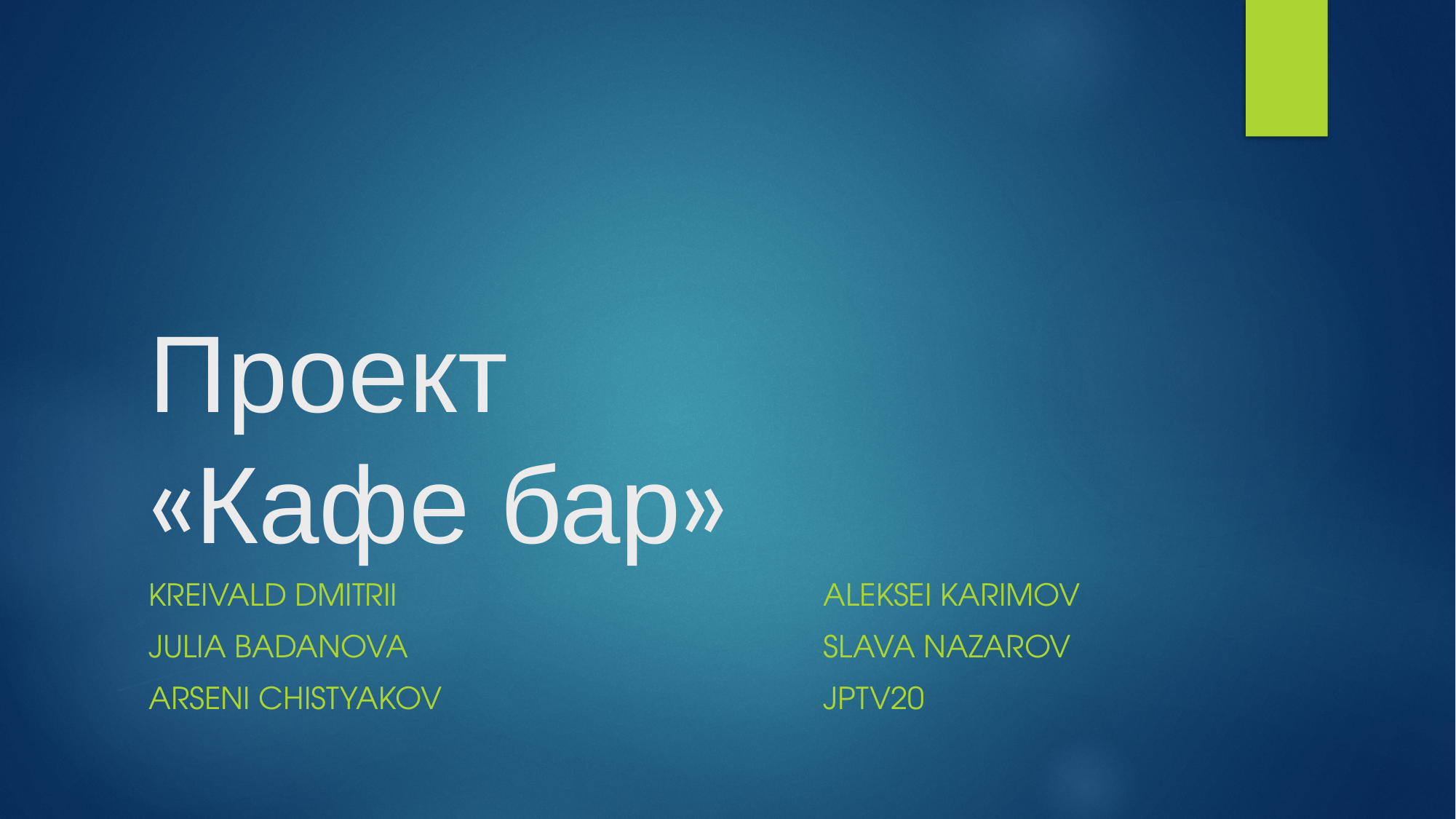

# Проект «Кафе бар»
Kreivald dmitrii
Julia badanova
Arseni chistyakov
Aleksei karimov
Slava nazarov
JPTV20